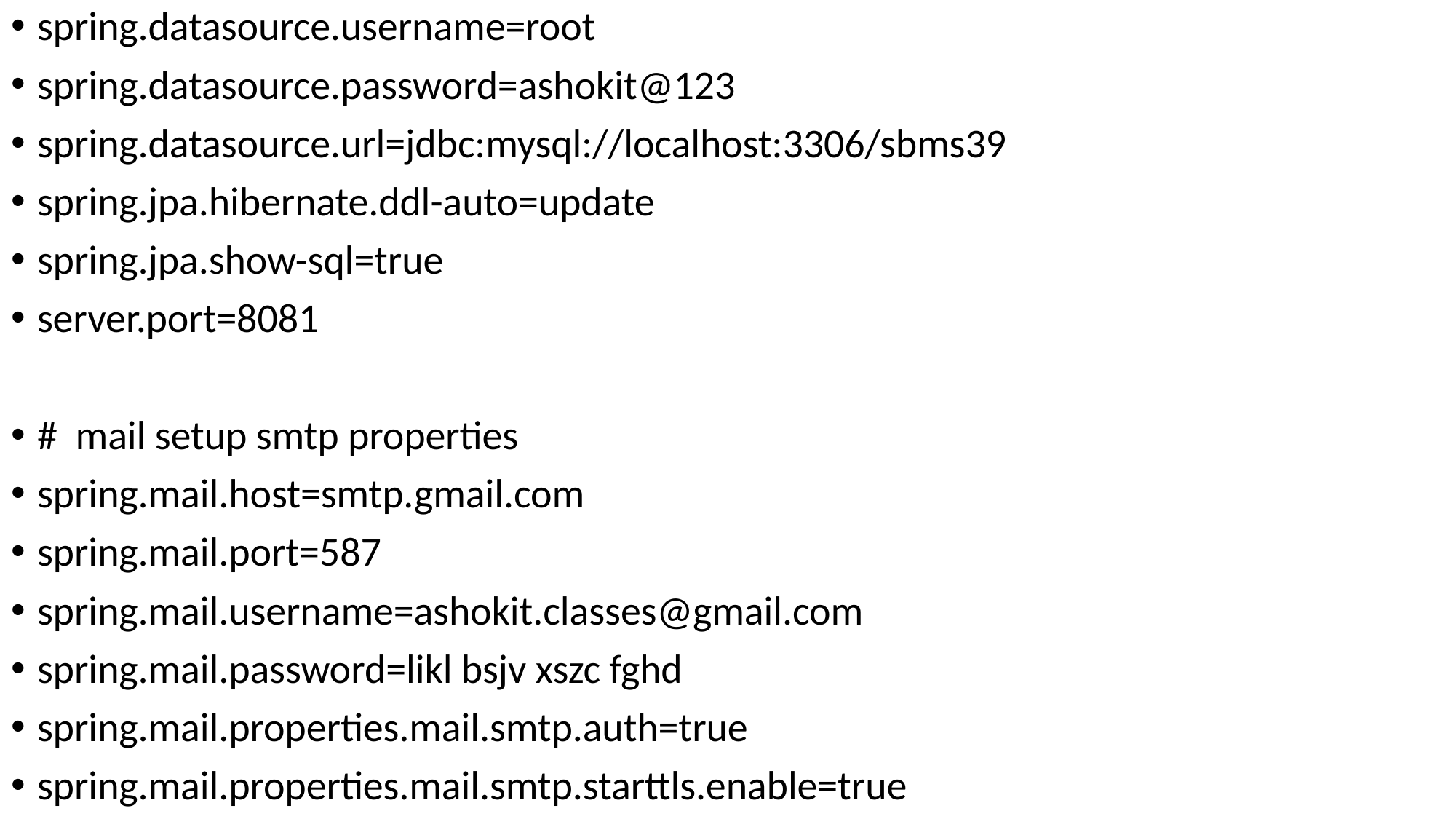

spring.datasource.username=root
spring.datasource.password=ashokit@123
spring.datasource.url=jdbc:mysql://localhost:3306/sbms39
spring.jpa.hibernate.ddl-auto=update
spring.jpa.show-sql=true
server.port=8081

#  mail setup smtp properties
spring.mail.host=smtp.gmail.com
spring.mail.port=587
spring.mail.username=ashokit.classes@gmail.com
spring.mail.password=likl bsjv xszc fghd
spring.mail.properties.mail.smtp.auth=true
spring.mail.properties.mail.smtp.starttls.enable=true